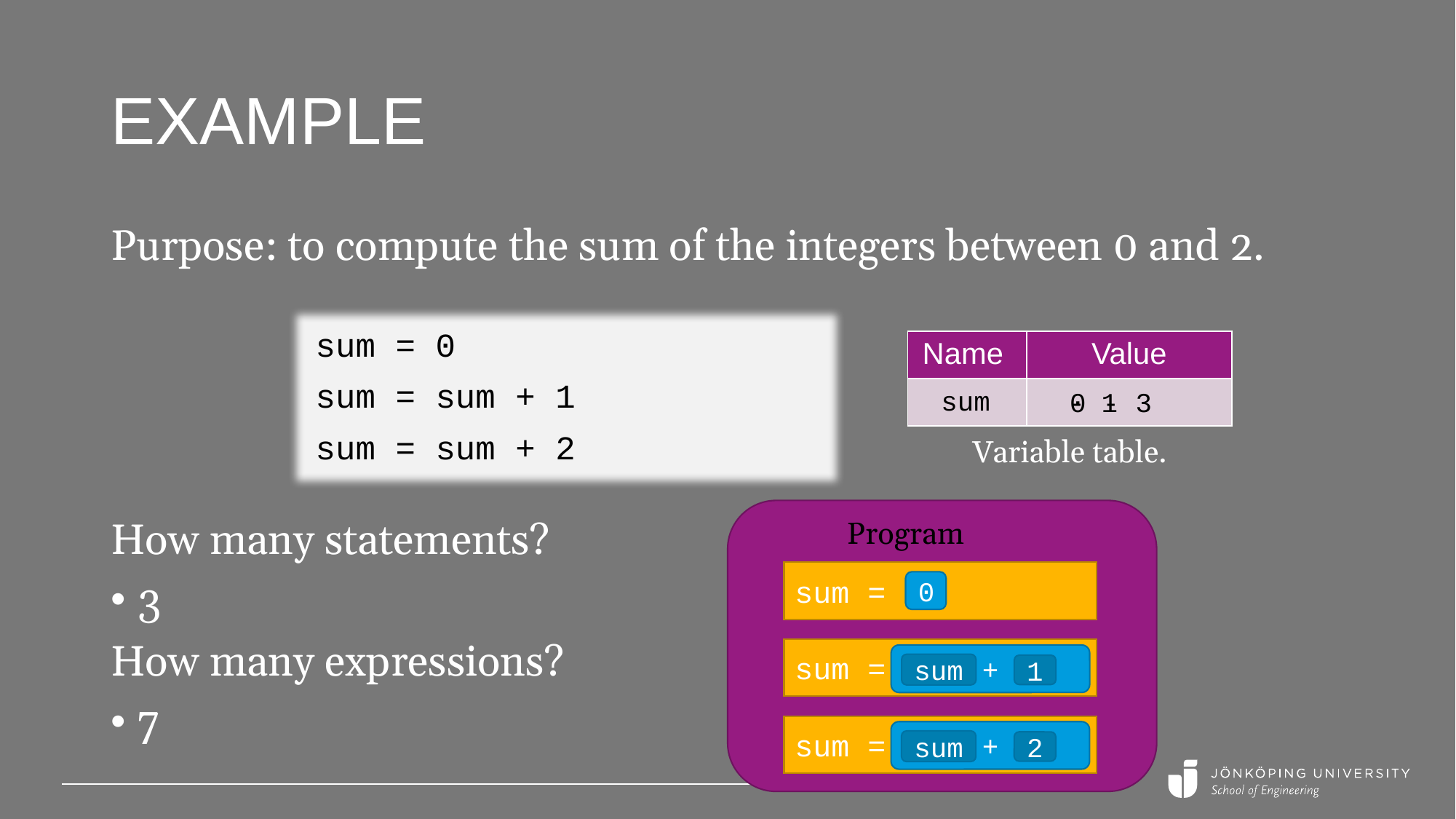

# example
Purpose: to compute the sum of the integers between 0 and 2.
sum = 0
sum = sum + 1
sum = sum + 2
| Name | Value |
| --- | --- |
|  |  |
sum
0
- 1
- 3
Variable table.

Program
How many statements?
3
How many expressions?
7
sum =
0
sum =
+
sum
1
sum =
+
sum
2